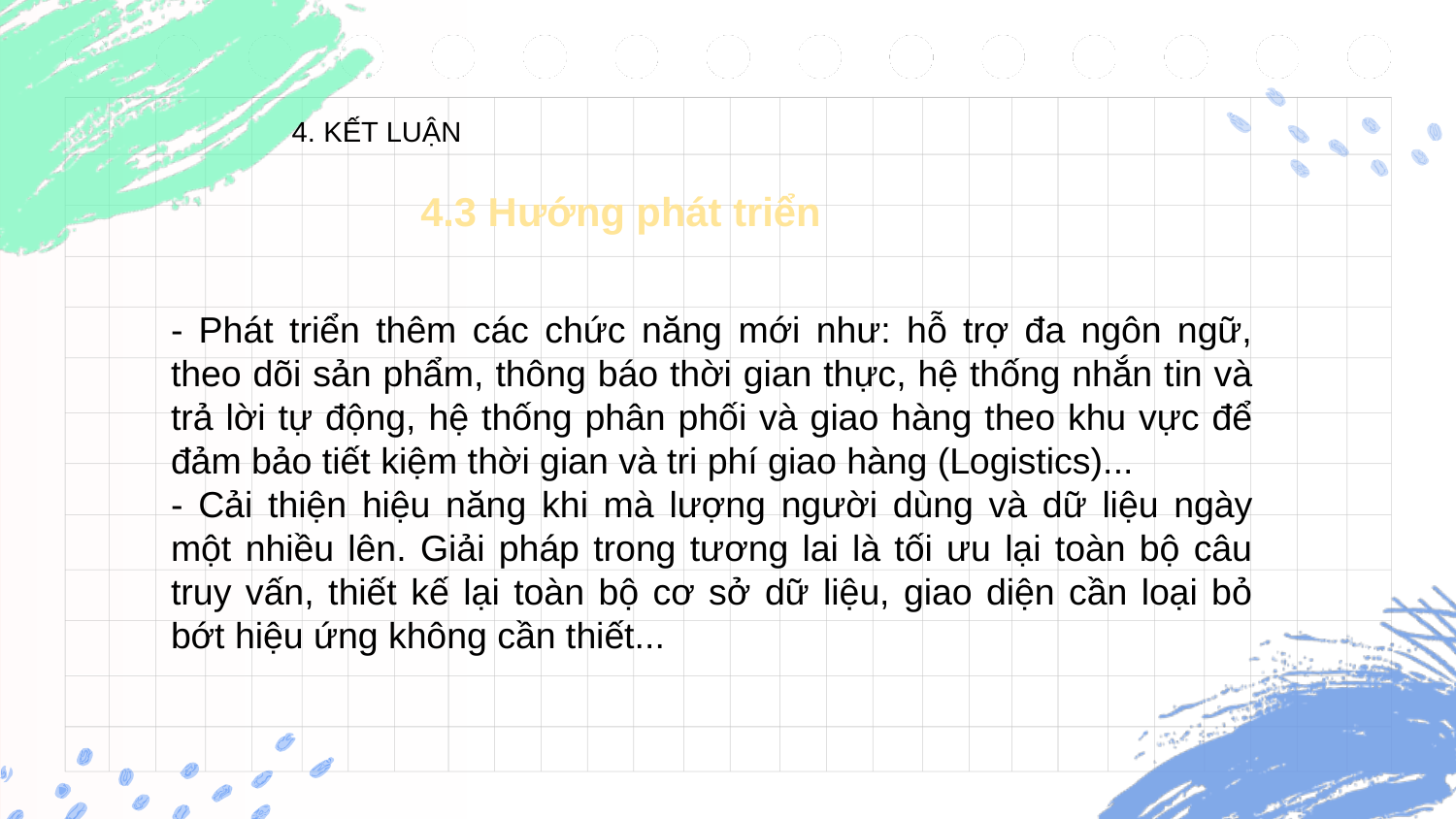

4. KẾT LUẬN
4.3 Hướng phát triển
- Phát triển thêm các chức năng mới như: hỗ trợ đa ngôn ngữ, theo dõi sản phẩm, thông báo thời gian thực, hệ thống nhắn tin và trả lời tự động, hệ thống phân phối và giao hàng theo khu vực để đảm bảo tiết kiệm thời gian và tri phí giao hàng (Logistics)...
- Cải thiện hiệu năng khi mà lượng người dùng và dữ liệu ngày một nhiều lên. Giải pháp trong tương lai là tối ưu lại toàn bộ câu truy vấn, thiết kế lại toàn bộ cơ sở dữ liệu, giao diện cần loại bỏ bớt hiệu ứng không cần thiết...